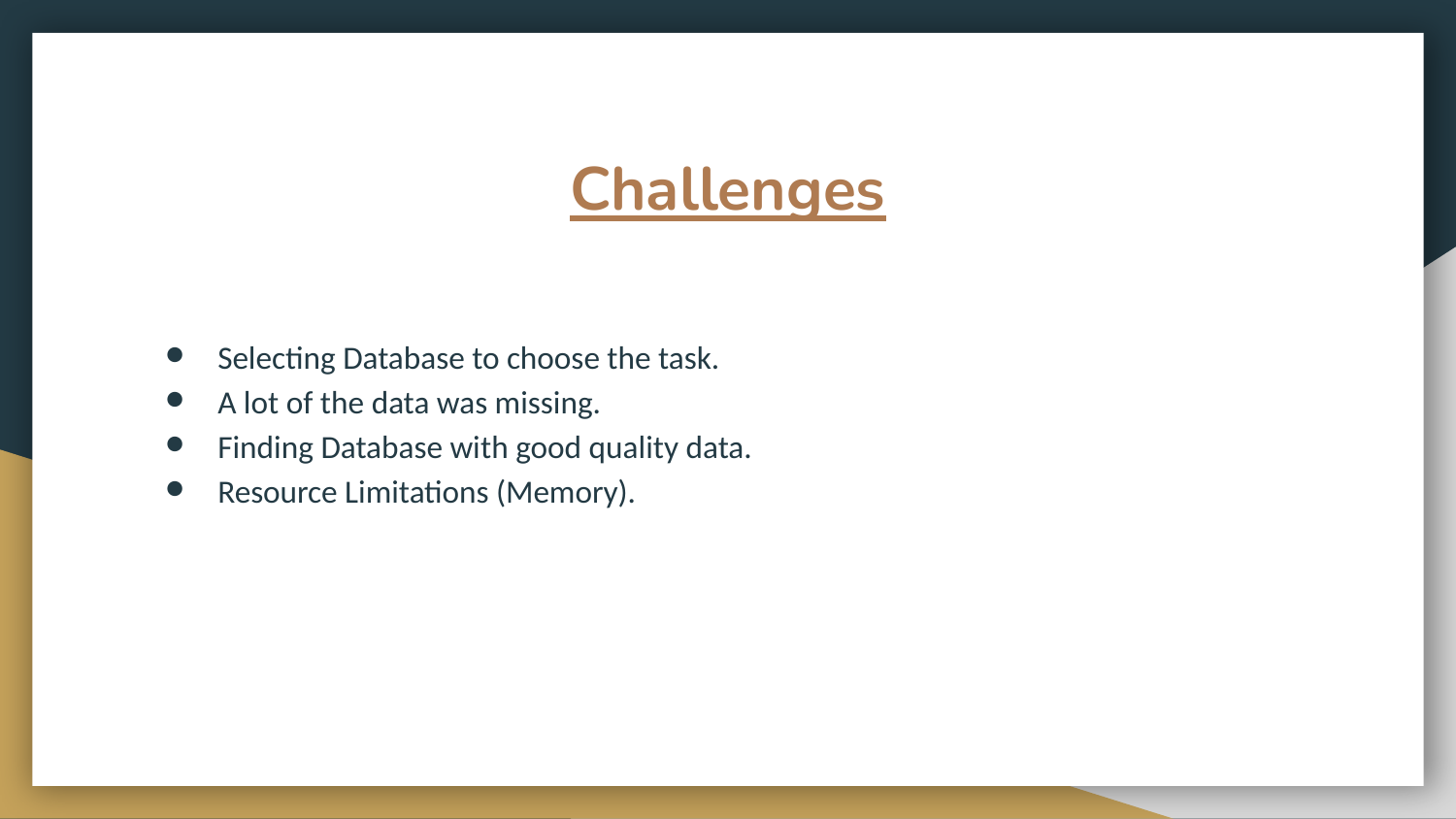

# Challenges

Selecting Database to choose the task.
A lot of the data was missing.
Finding Database with good quality data.
Resource Limitations (Memory).